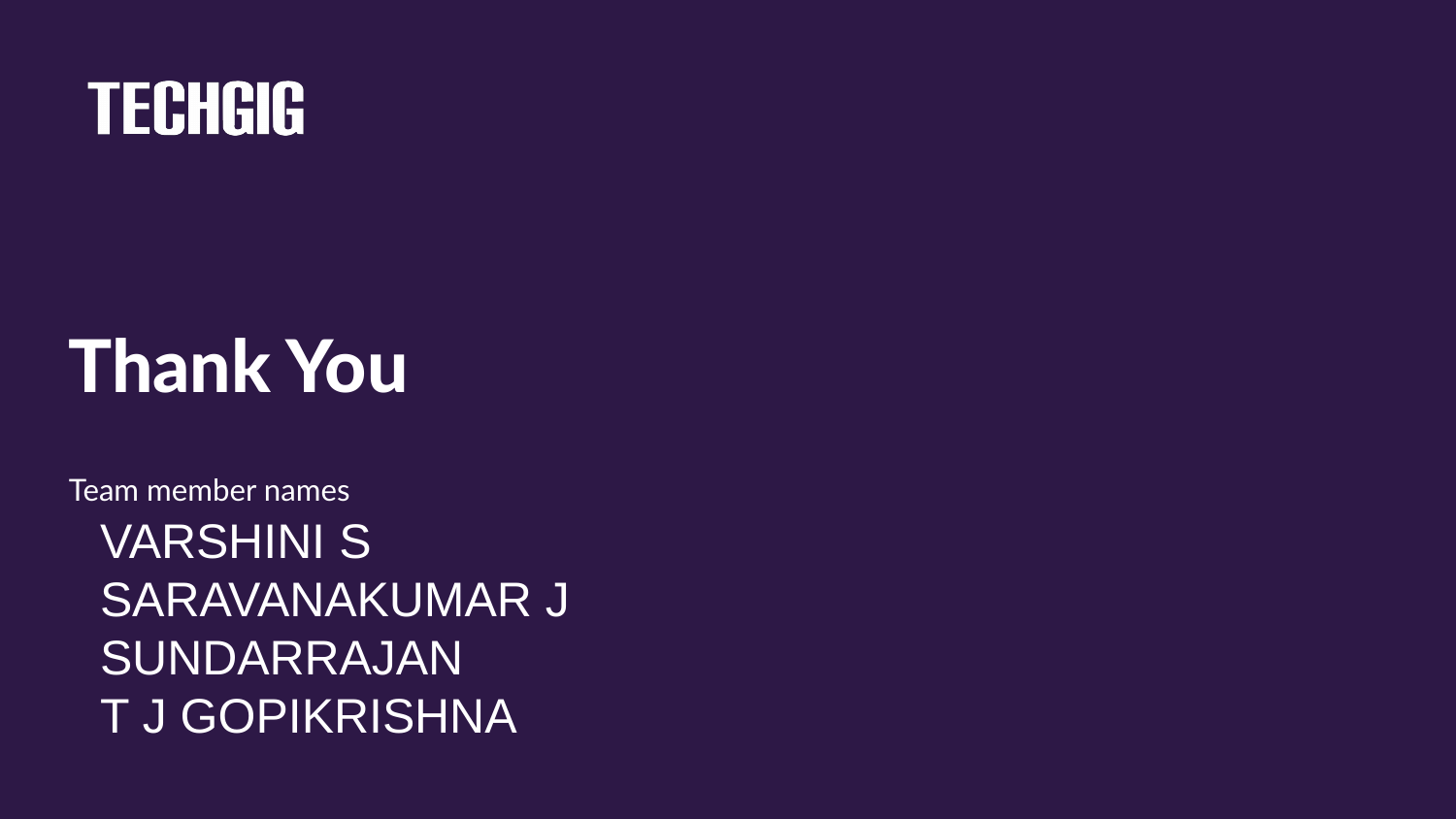

# Thank You
Team member names
VARSHINI S
SARAVANAKUMAR J
SUNDARRAJAN
T J GOPIKRISHNA